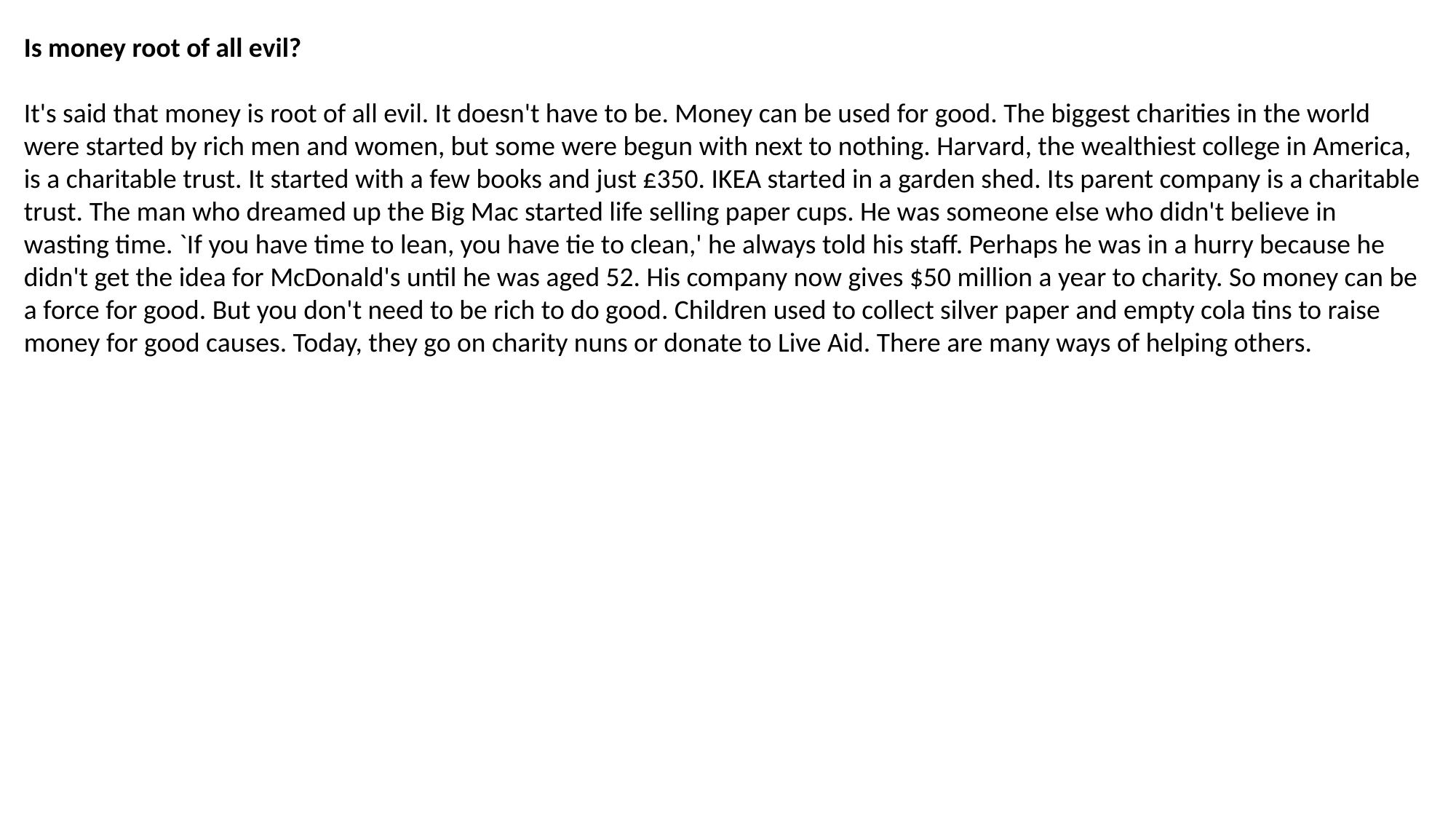

Is money root of all evil?

It's said that money is root of all evil. It doesn't have to be. Money can be used for good. The biggest charities in the world were started by rich men and women, but some were begun with next to nothing. Harvard, the wealthiest college in America, is a charitable trust. It started with a few books and just £350. IKEA started in a garden shed. Its parent company is a charitable trust. The man who dreamed up the Big Mac started life selling paper cups. He was someone else who didn't believe in wasting time. `If you have time to lean, you have tie to clean,' he always told his staff. Perhaps he was in a hurry because he didn't get the idea for McDonald's until he was aged 52. His company now gives $50 million a year to charity. So money can be a force for good. But you don't need to be rich to do good. Children used to collect silver paper and empty cola tins to raise money for good causes. Today, they go on charity nuns or donate to Live Aid. There are many ways of helping others.